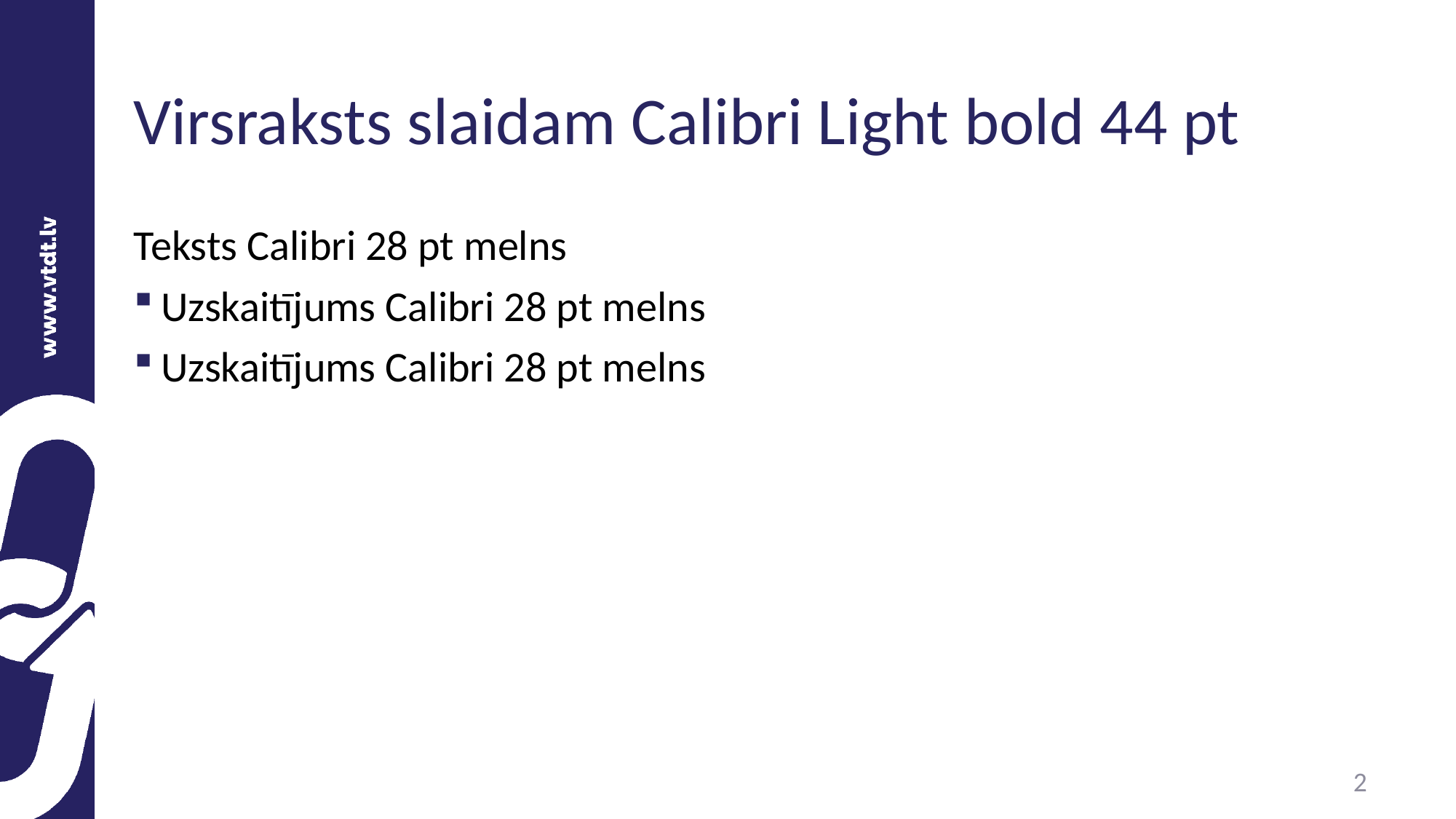

# Virsraksts slaidam Calibri Light bold 44 pt
Teksts Calibri 28 pt melns
Uzskaitījums Calibri 28 pt melns
Uzskaitījums Calibri 28 pt melns
2